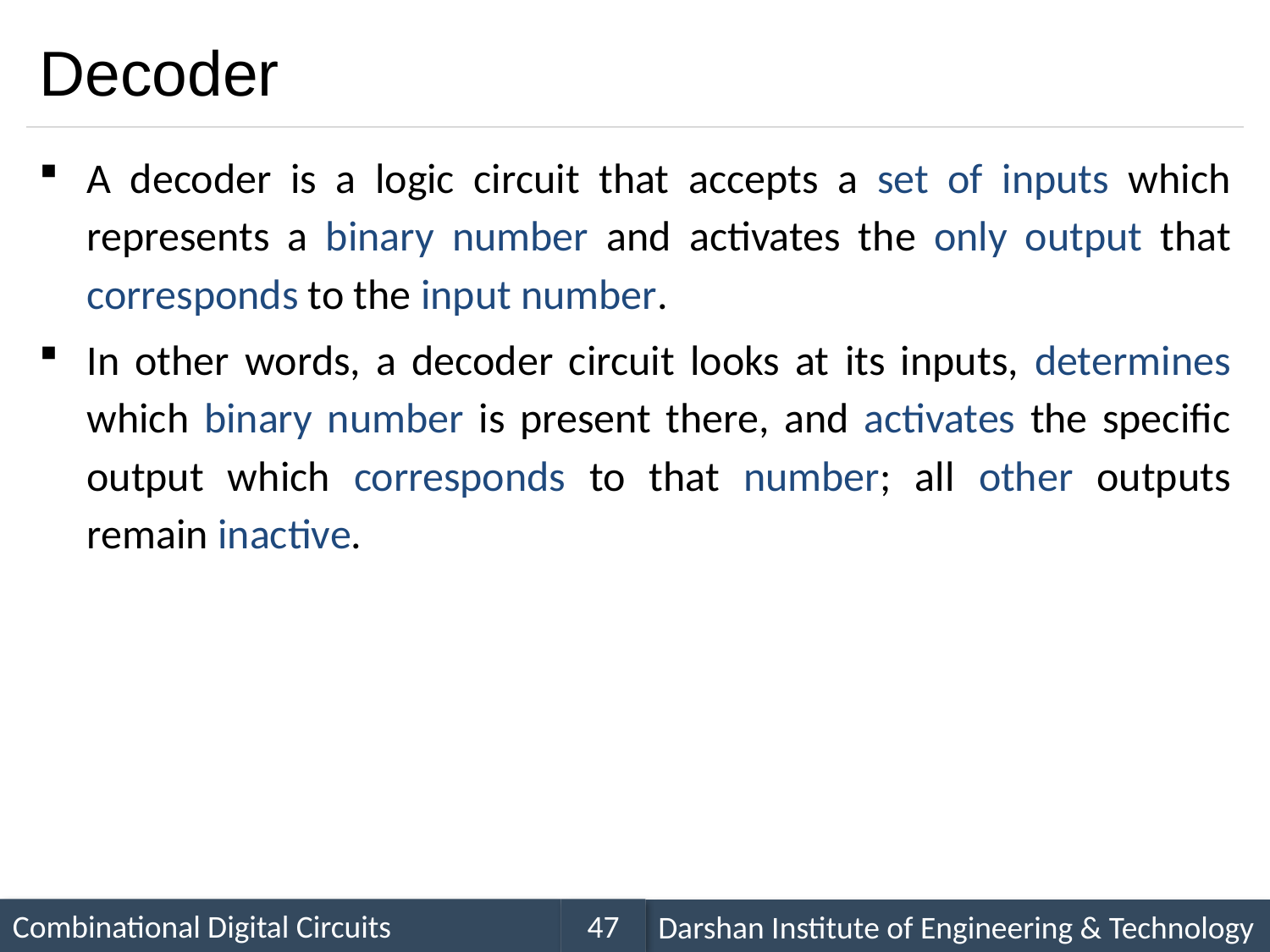

# Decoder
A decoder is a logic circuit that accepts a set of inputs which represents a binary number and activates the only output that corresponds to the input number.
In other words, a decoder circuit looks at its inputs, determines which binary number is present there, and activates the specific output which corresponds to that number; all other outputs remain inactive.